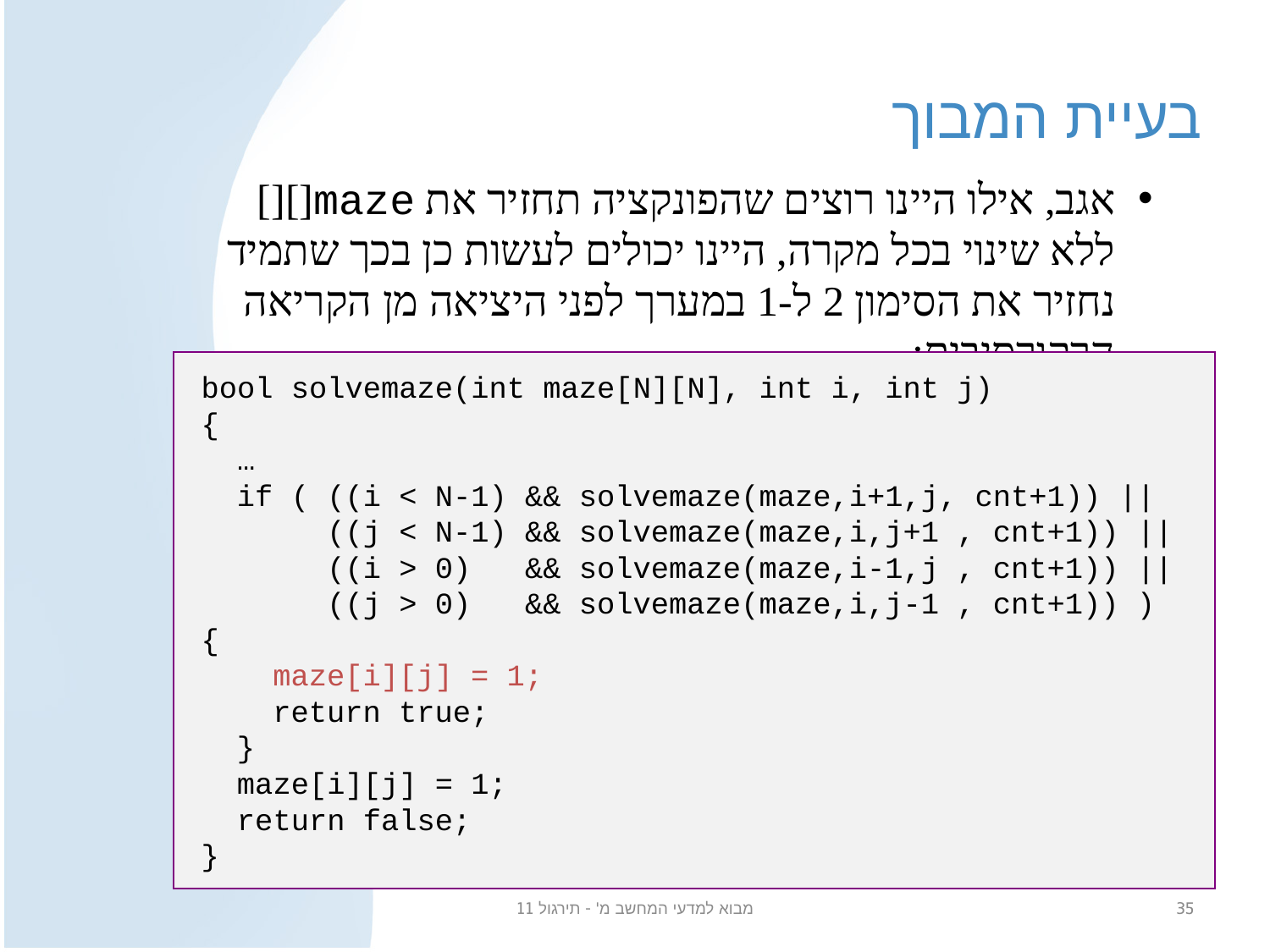

# בעיית המבוך
אגב, אילו היינו רוצים שהפונקציה תחזיר את maze[][] ללא שינוי בכל מקרה, היינו יכולים לעשות כן בכך שתמיד נחזיר את הסימון 2 ל-1 במערך לפני היציאה מן הקריאה הרקורסיבית:
bool solvemaze(int maze[N][N], int i, int j)
{
  …
  if ( ((i < N-1) && solvemaze(maze,i+1,j, cnt+1)) ||
       ((j < N-1) && solvemaze(maze,i,j+1 , cnt+1)) ||
       ((i > 0)   && solvemaze(maze,i-1,j , cnt+1)) ||
       ((j > 0)   && solvemaze(maze,i,j-1 , cnt+1)) ) {
    maze[i][j] = 1;
    return true;
  }
  maze[i][j] = 1;
  return false;
}
מבוא למדעי המחשב מ' - תירגול 11
35